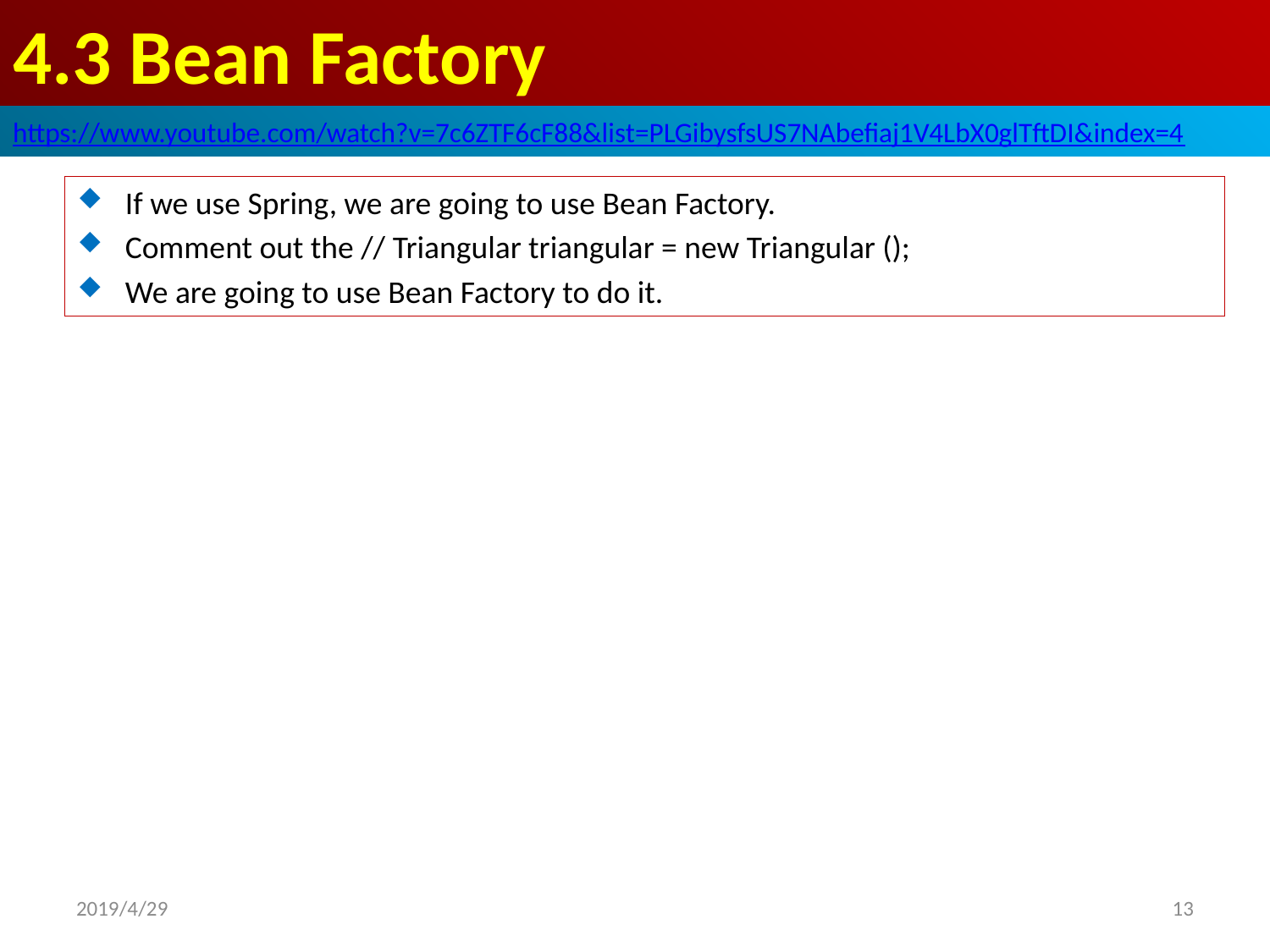

# 4.3 Bean Factory
https://www.youtube.com/watch?v=7c6ZTF6cF88&list=PLGibysfsUS7NAbefiaj1V4LbX0glTftDI&index=4
If we use Spring, we are going to use Bean Factory.
Comment out the // Triangular triangular = new Triangular ();
We are going to use Bean Factory to do it.
2019/4/29
13